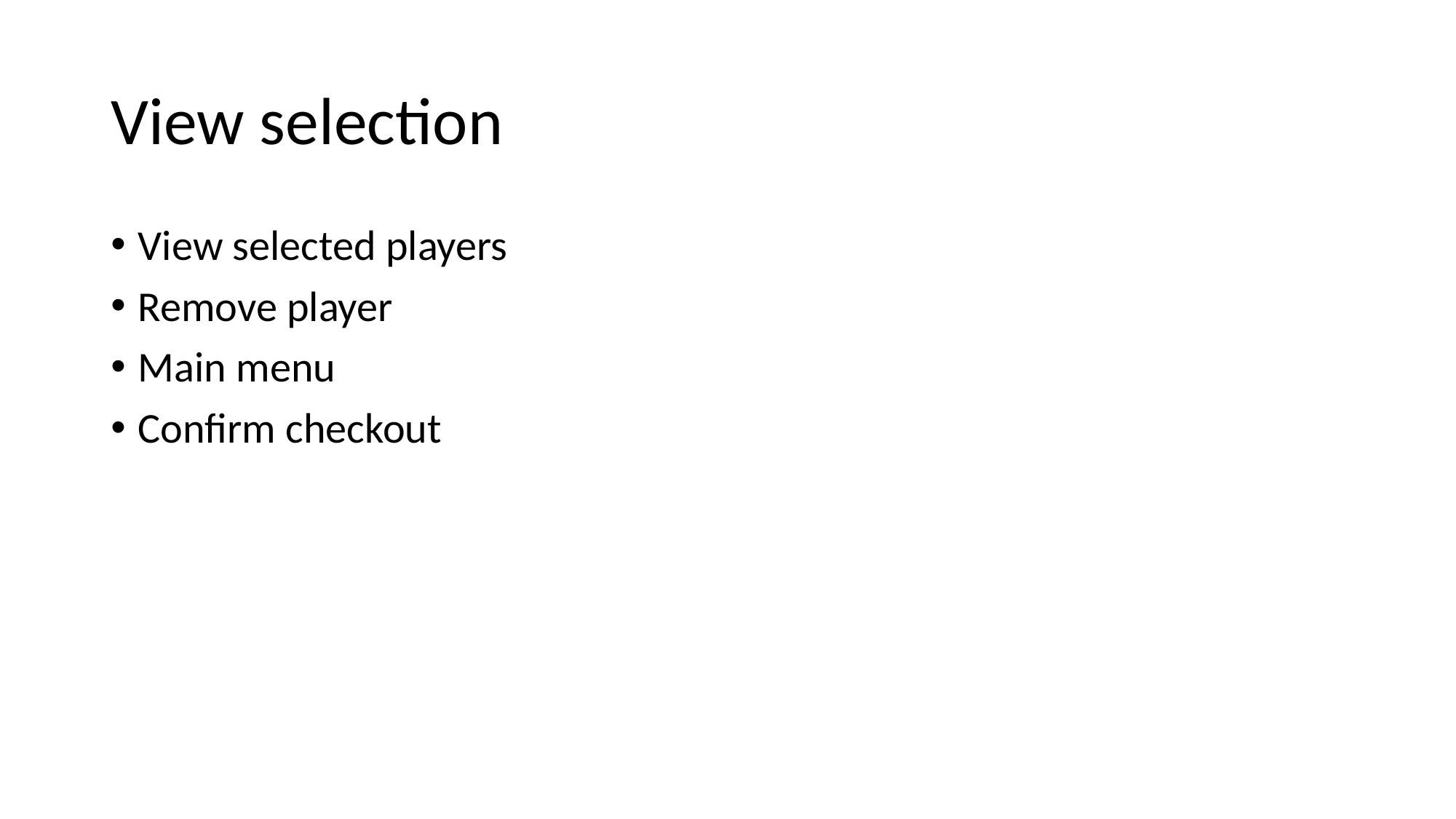

# View selection
View selected players
Remove player
Main menu
Confirm checkout